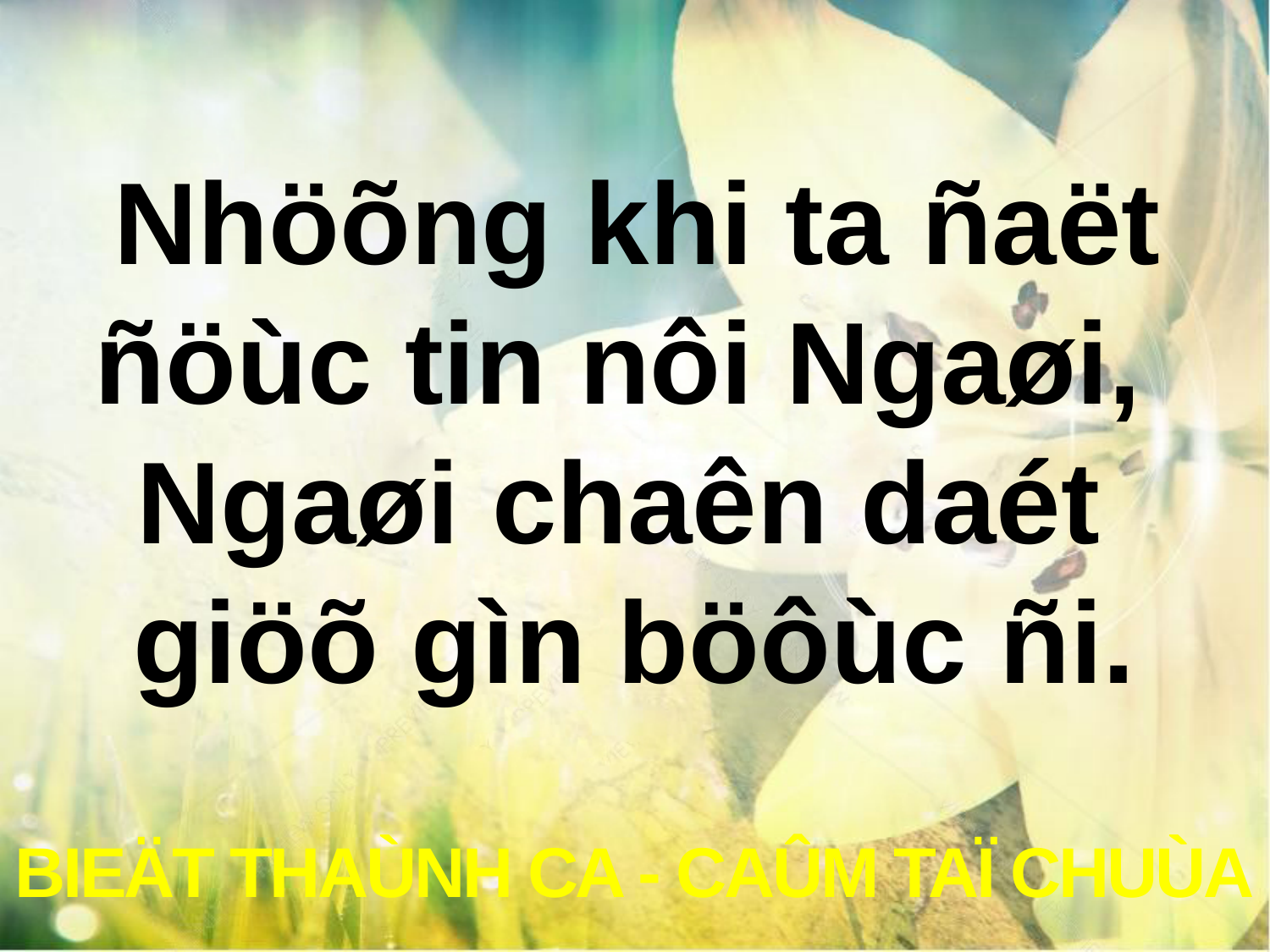

Nhöõng khi ta ñaët
ñöùc tin nôi Ngaøi,
Ngaøi chaên daét
giöõ gìn böôùc ñi.
BIEÄT THAÙNH CA - CAÛM TAÏ CHUÙA